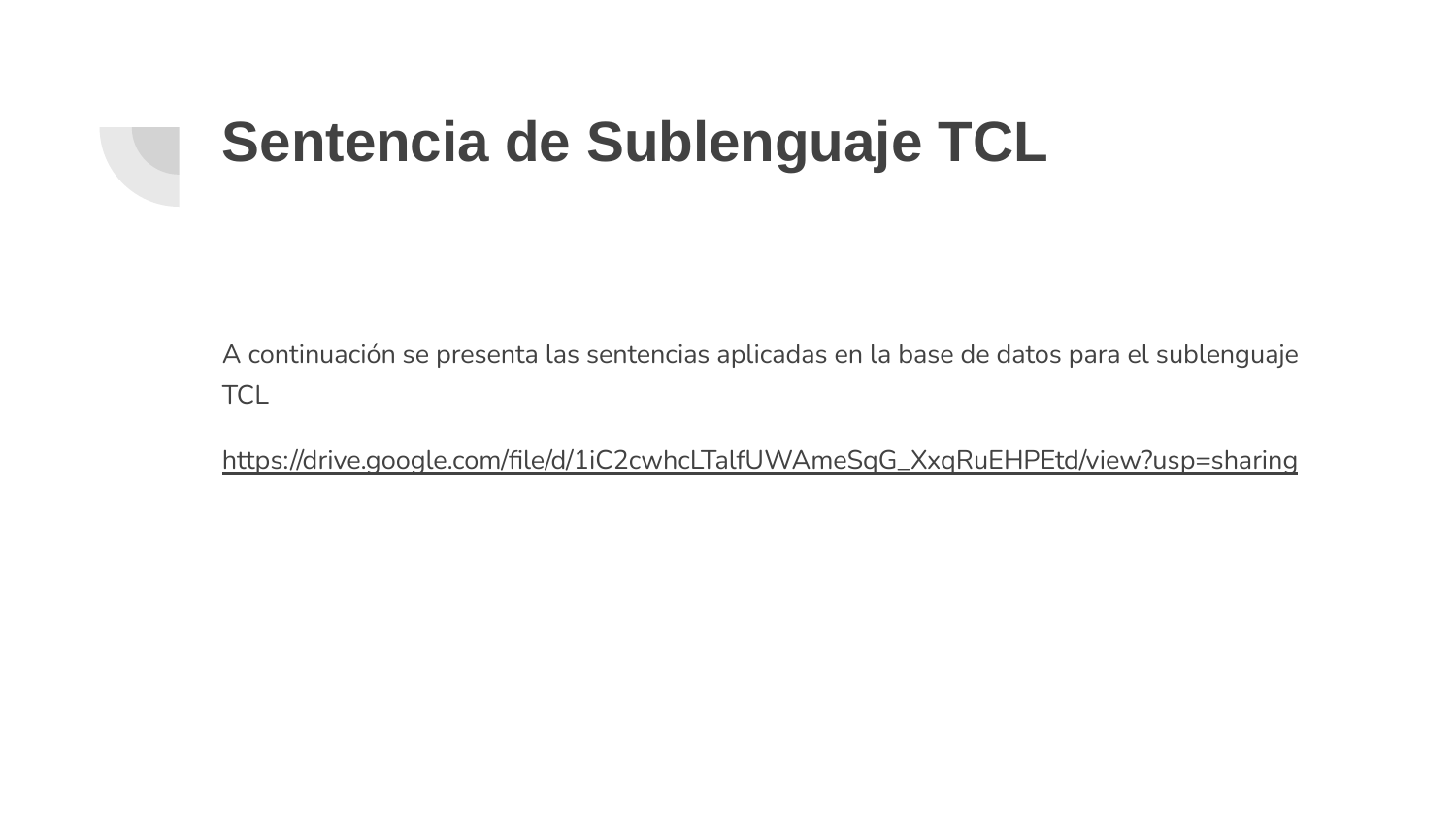

# Sentencia de Sublenguaje TCL
A continuación se presenta las sentencias aplicadas en la base de datos para el sublenguaje TCL
https://drive.google.com/file/d/1iC2cwhcLTalfUWAmeSqG_XxqRuEHPEtd/view?usp=sharing